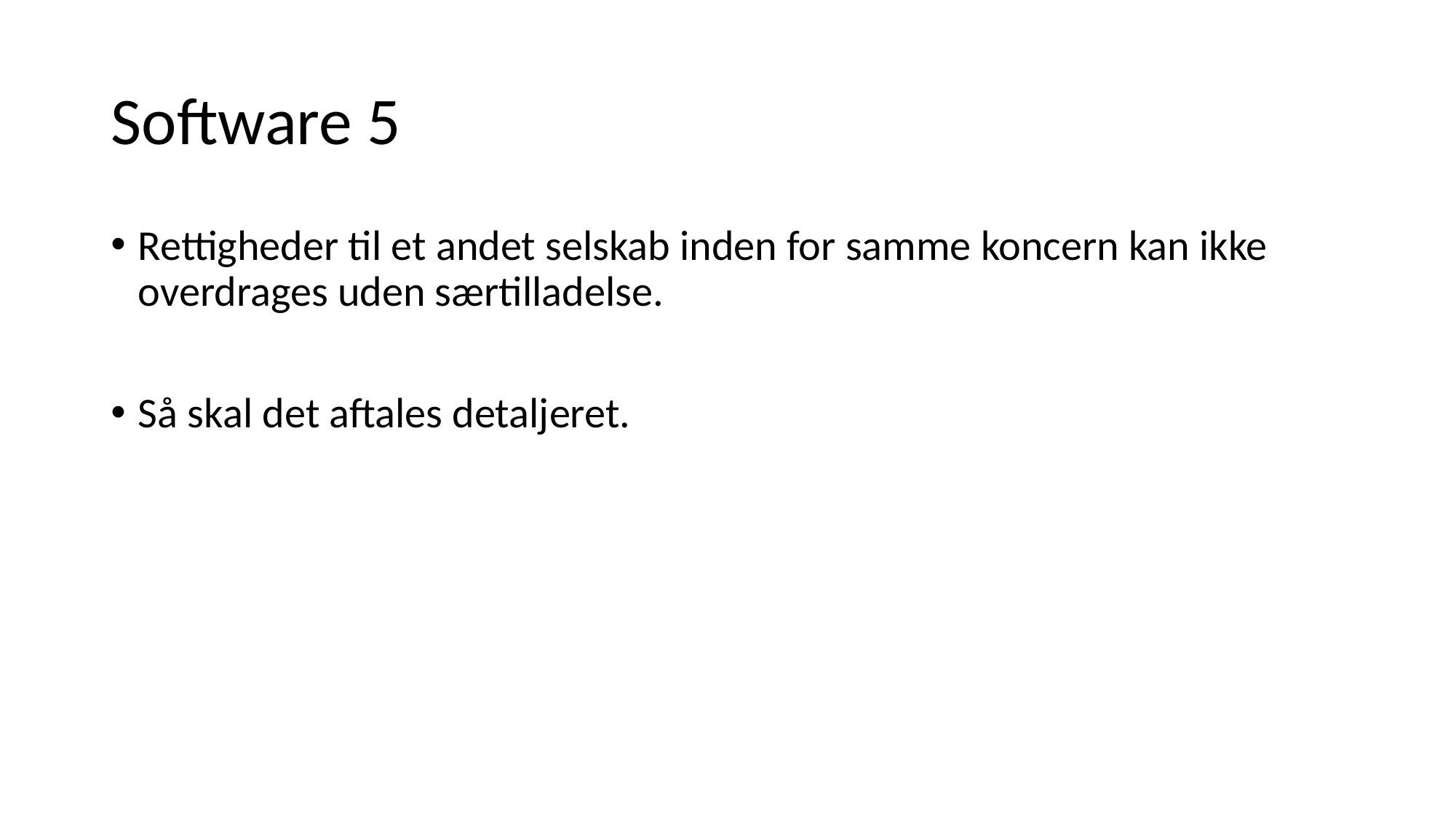

# Software 5
Rettigheder til et andet selskab inden for samme koncern kan ikke overdrages uden særtilladelse.

Så skal det aftales detaljeret.